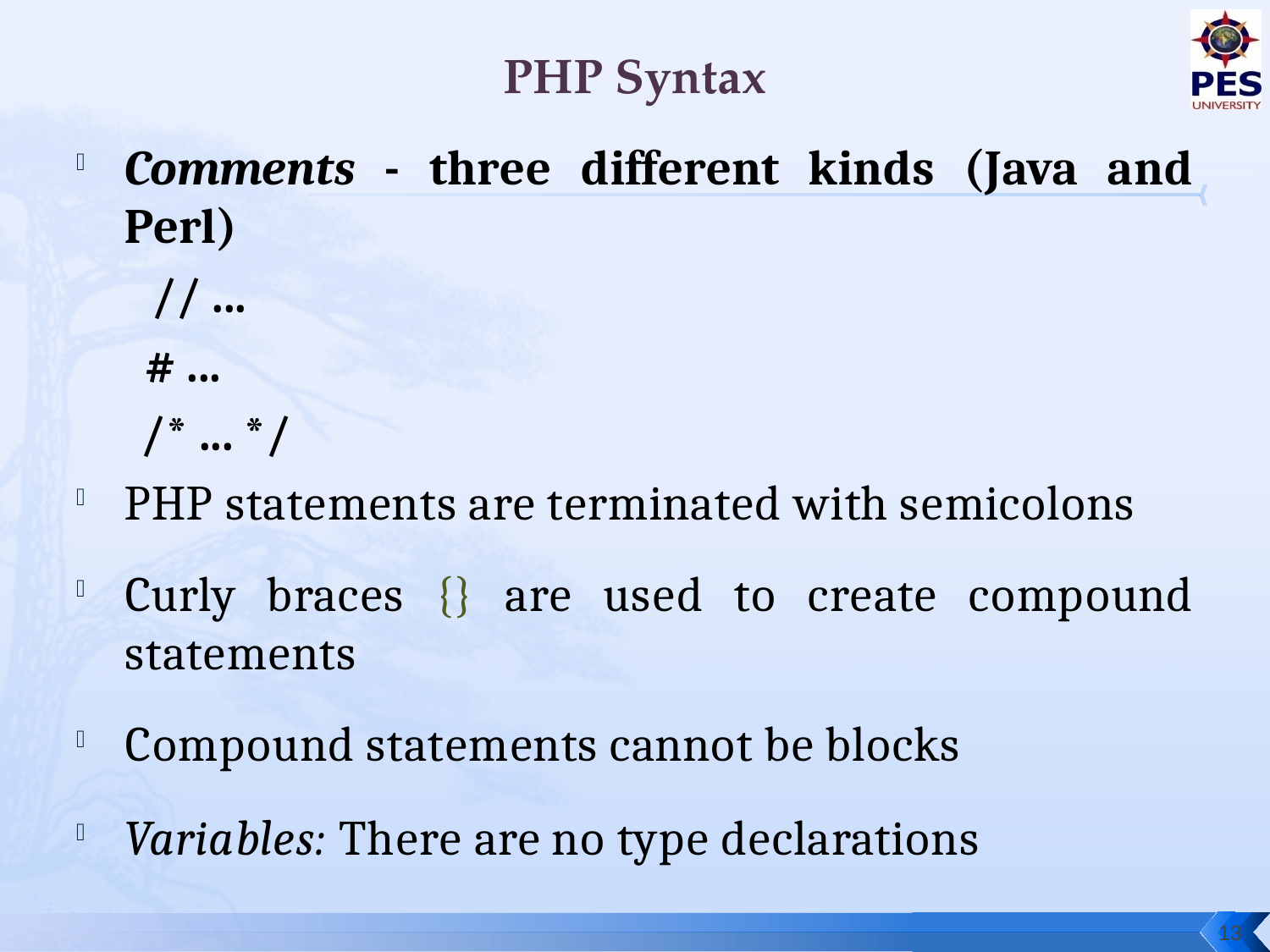

# PHP Syntax
Comments - three different kinds (Java and Perl)
       // ...
   	  # ...
      /* ... */
PHP statements are terminated with semicolons

Curly braces {} are used to create compound statements

Compound statements cannot be blocks

Variables: There are no type declarations

13